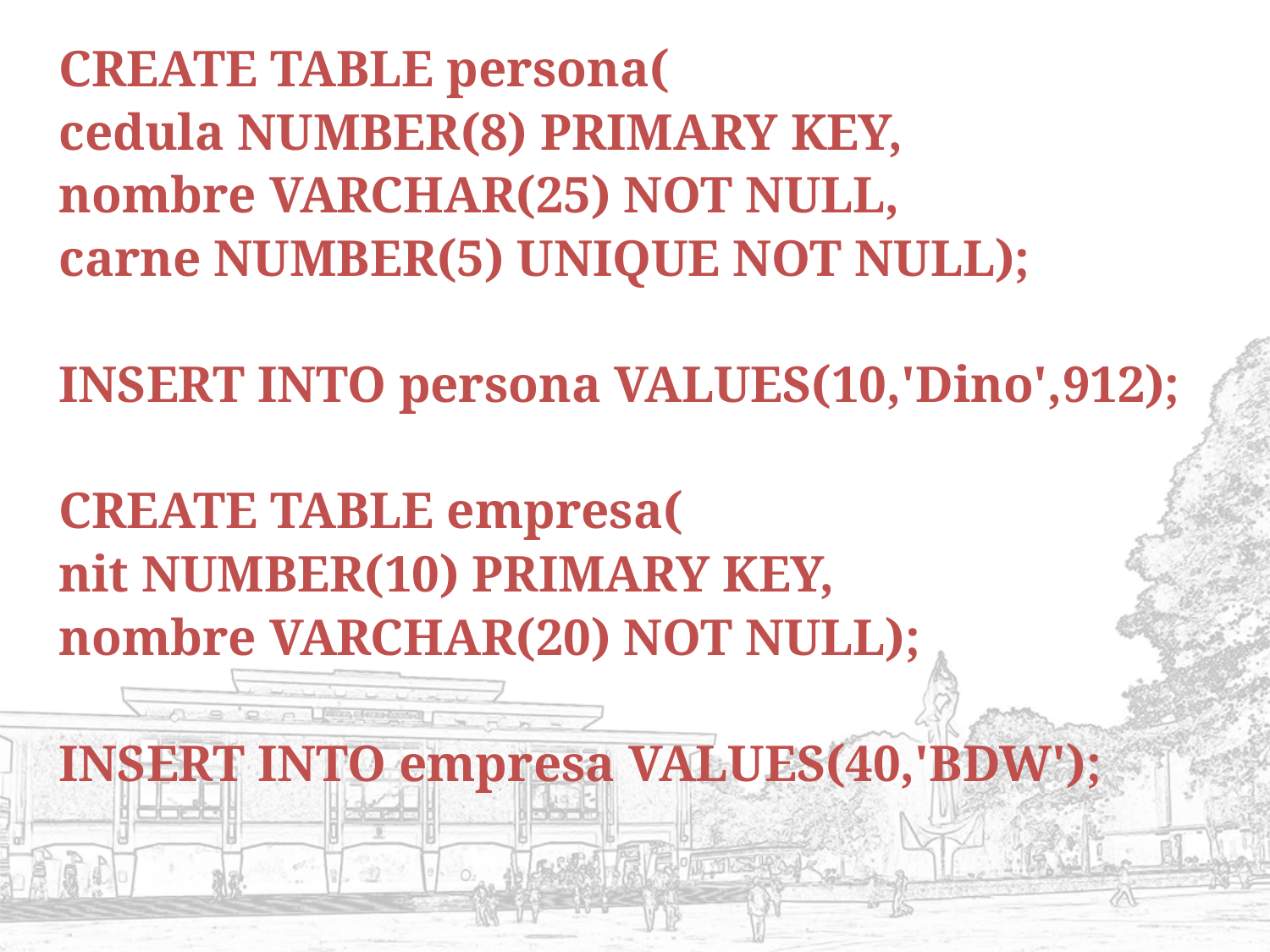

CREATE TABLE persona(
cedula NUMBER(8) PRIMARY KEY,
nombre VARCHAR(25) NOT NULL,
carne NUMBER(5) UNIQUE NOT NULL);

INSERT INTO persona VALUES(10,'Dino',912);

CREATE TABLE empresa(
nit NUMBER(10) PRIMARY KEY,
nombre VARCHAR(20) NOT NULL);

INSERT INTO empresa VALUES(40,'BDW');